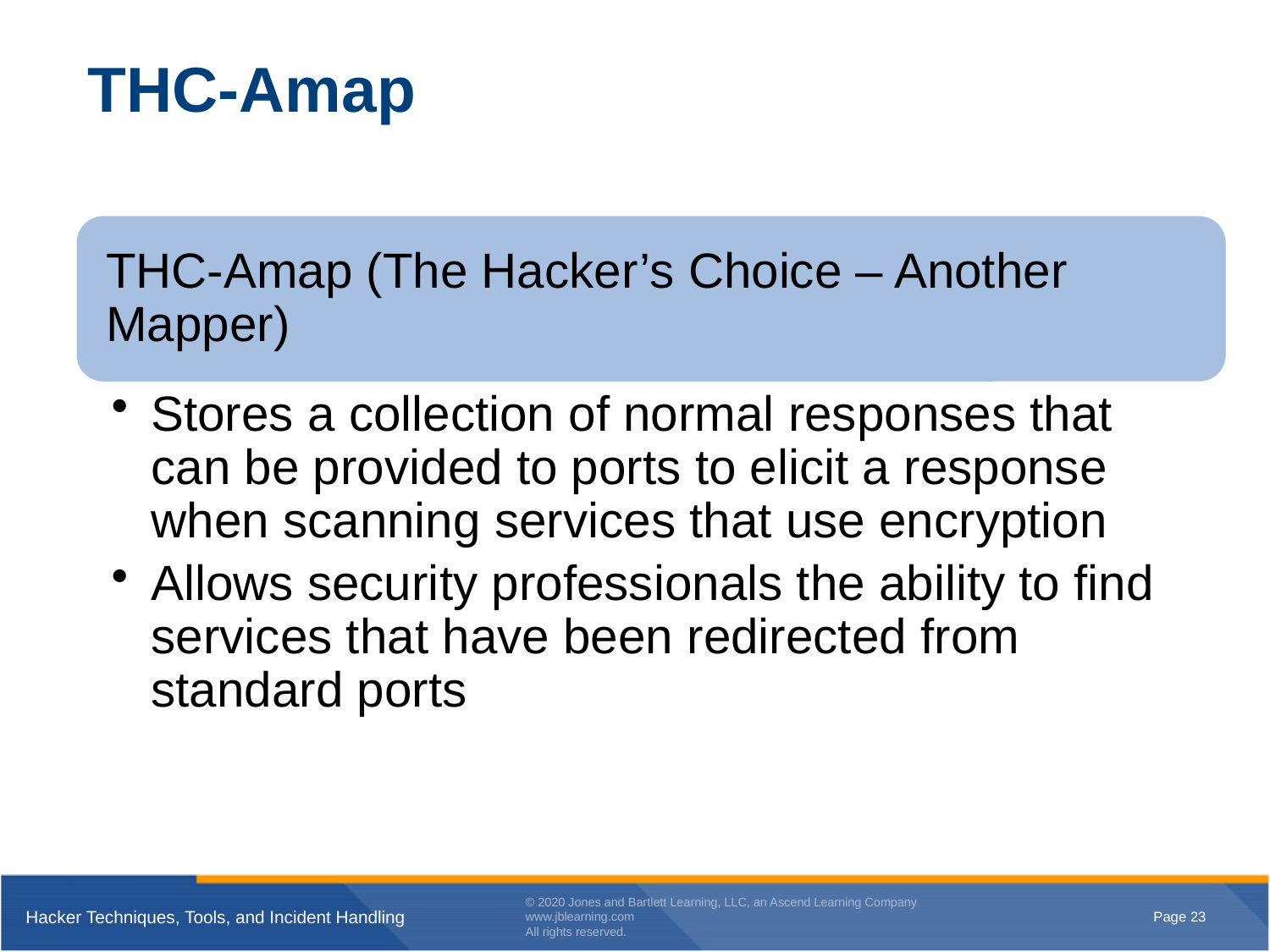

# THC-Amap
THC-Amap (The Hacker’s Choice – Another Mapper)
Stores a collection of normal responses that can be provided to ports to elicit a response when scanning services that use encryption
Allows security professionals the ability to find services that have been redirected from standard ports